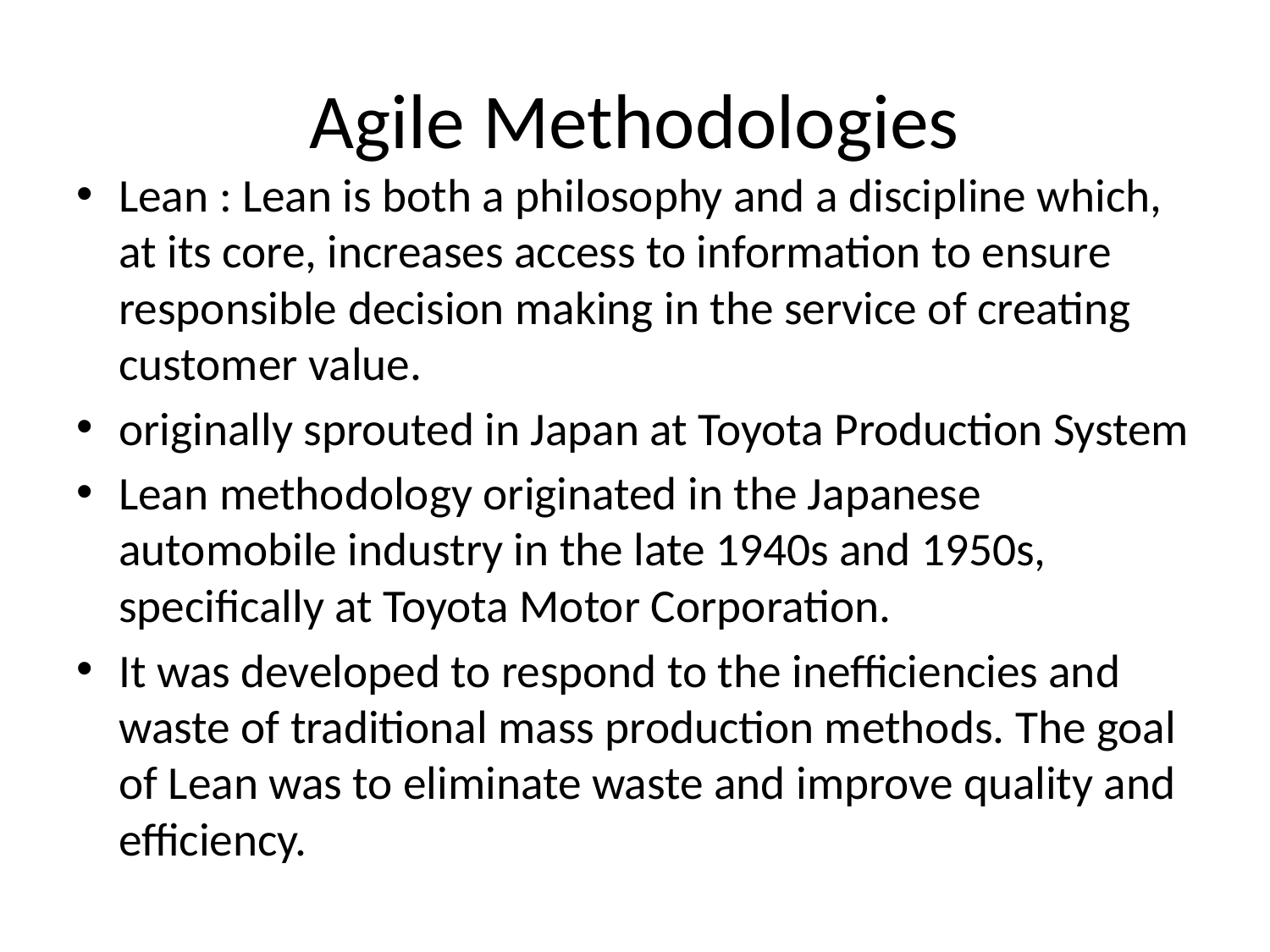

# Agile Methodologies
Lean : Lean is both a philosophy and a discipline which, at its core, increases access to information to ensure responsible decision making in the service of creating customer value.
originally sprouted in Japan at Toyota Production System
Lean methodology originated in the Japanese automobile industry in the late 1940s and 1950s, specifically at Toyota Motor Corporation.
It was developed to respond to the inefficiencies and waste of traditional mass production methods. The goal of Lean was to eliminate waste and improve quality and efficiency.